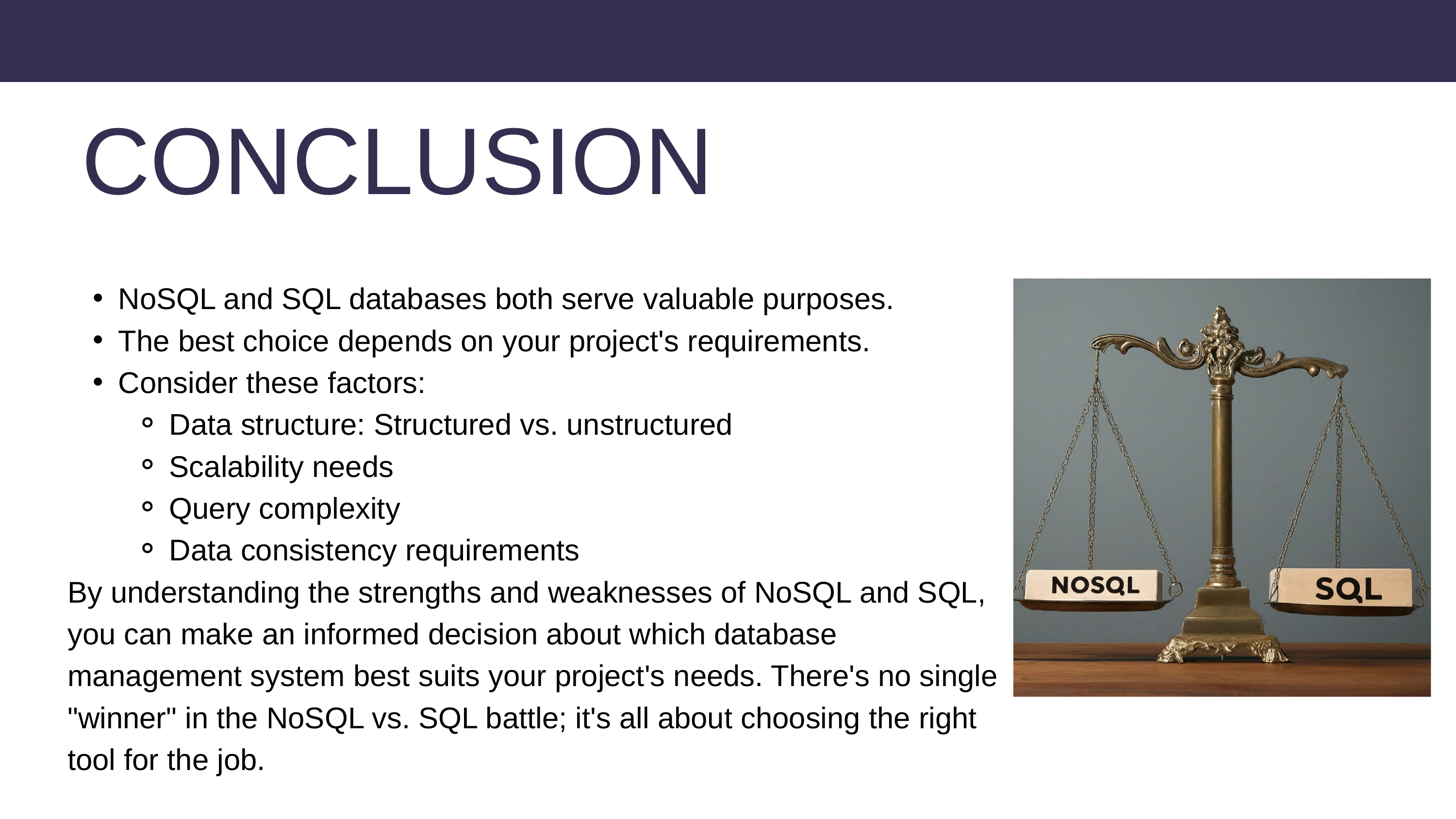

CONCLUSION
NoSQL and SQL databases both serve valuable purposes.
The best choice depends on your project's requirements.
Consider these factors:
Data structure: Structured vs. unstructured
Scalability needs
Query complexity
Data consistency requirements
By understanding the strengths and weaknesses of NoSQL and SQL, you can make an informed decision about which database management system best suits your project's needs. There's no single "winner" in the NoSQL vs. SQL battle; it's all about choosing the right tool for the job.